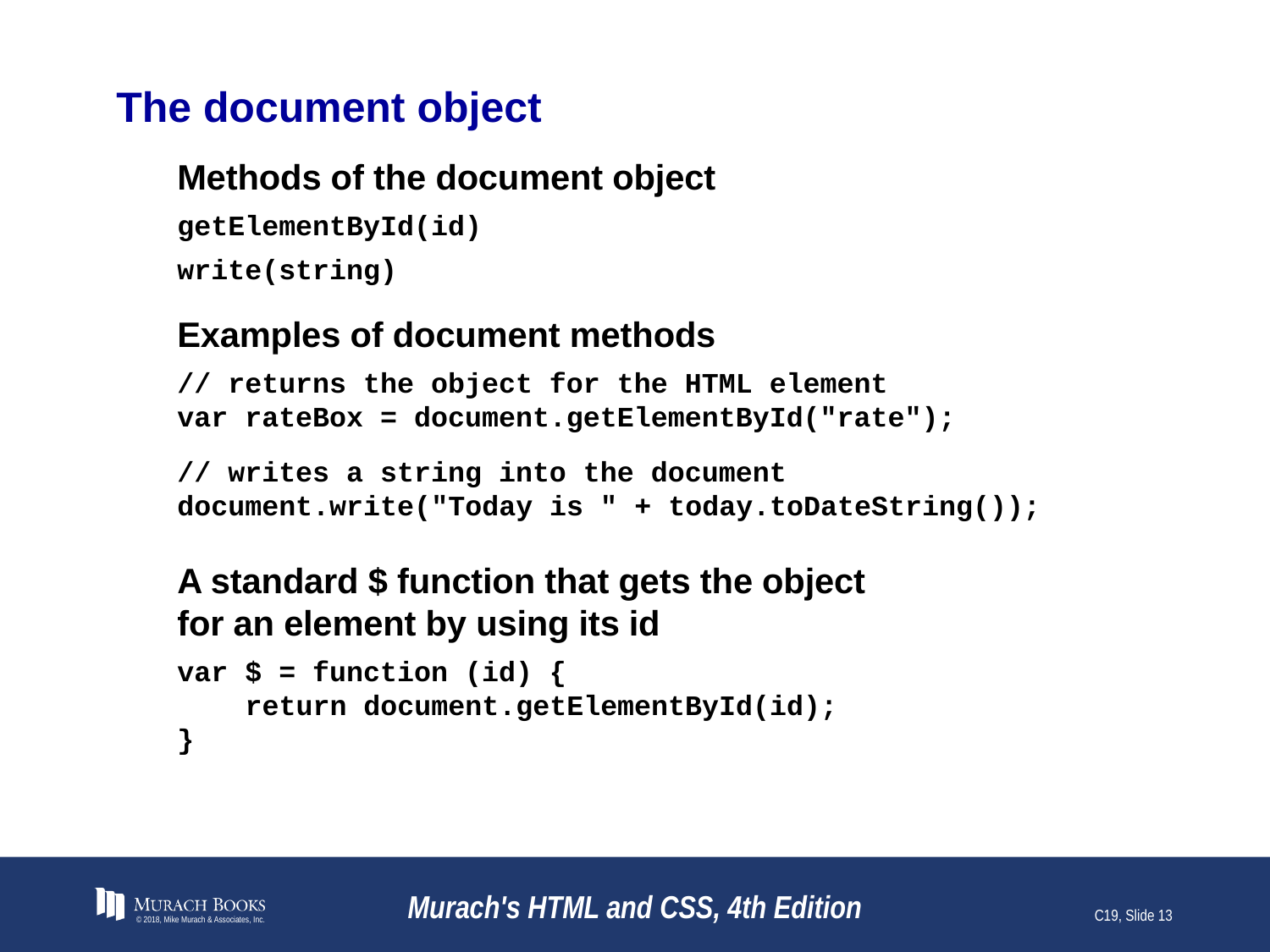

# The document object
Methods of the document object
getElementById(id)
write(string)
Examples of document methods
// returns the object for the HTML element
var rateBox = document.getElementById("rate");
// writes a string into the document
document.write("Today is " + today.toDateString());
A standard $ function that gets the object
for an element by using its id
var $ = function (id) {
    return document.getElementById(id);
}

© 2018, Mike Murach & Associates, Inc.
Murach's HTML and CSS, 4th Edition

C19, Slide 13